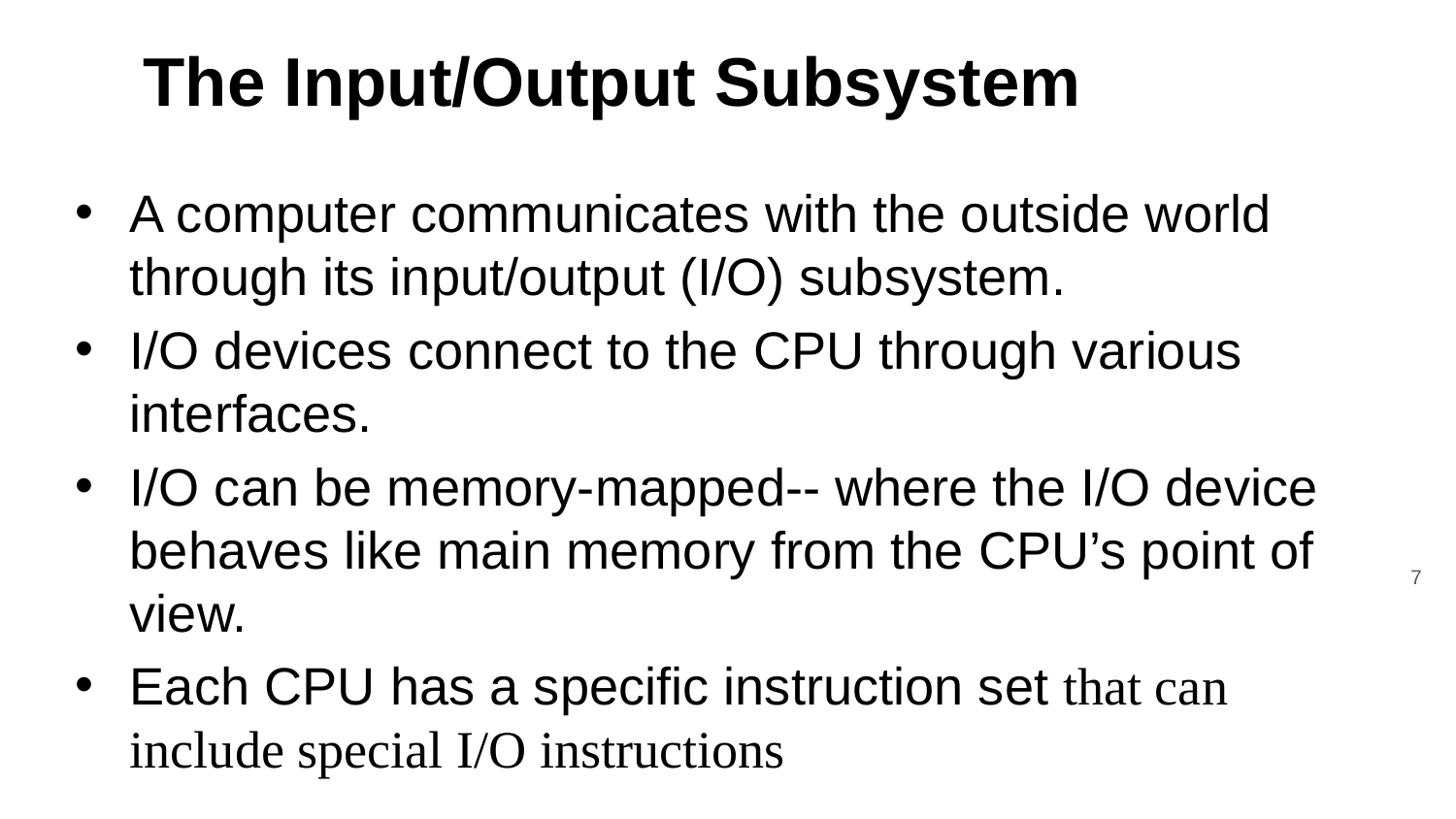

# The Input/Output Subsystem
A computer communicates with the outside world through its input/output (I/O) subsystem.
I/O devices connect to the CPU through various interfaces.
I/O can be memory-mapped-- where the I/O device behaves like main memory from the CPU’s point of view.
Each CPU has a specific instruction set that can include special I/O instructions
7